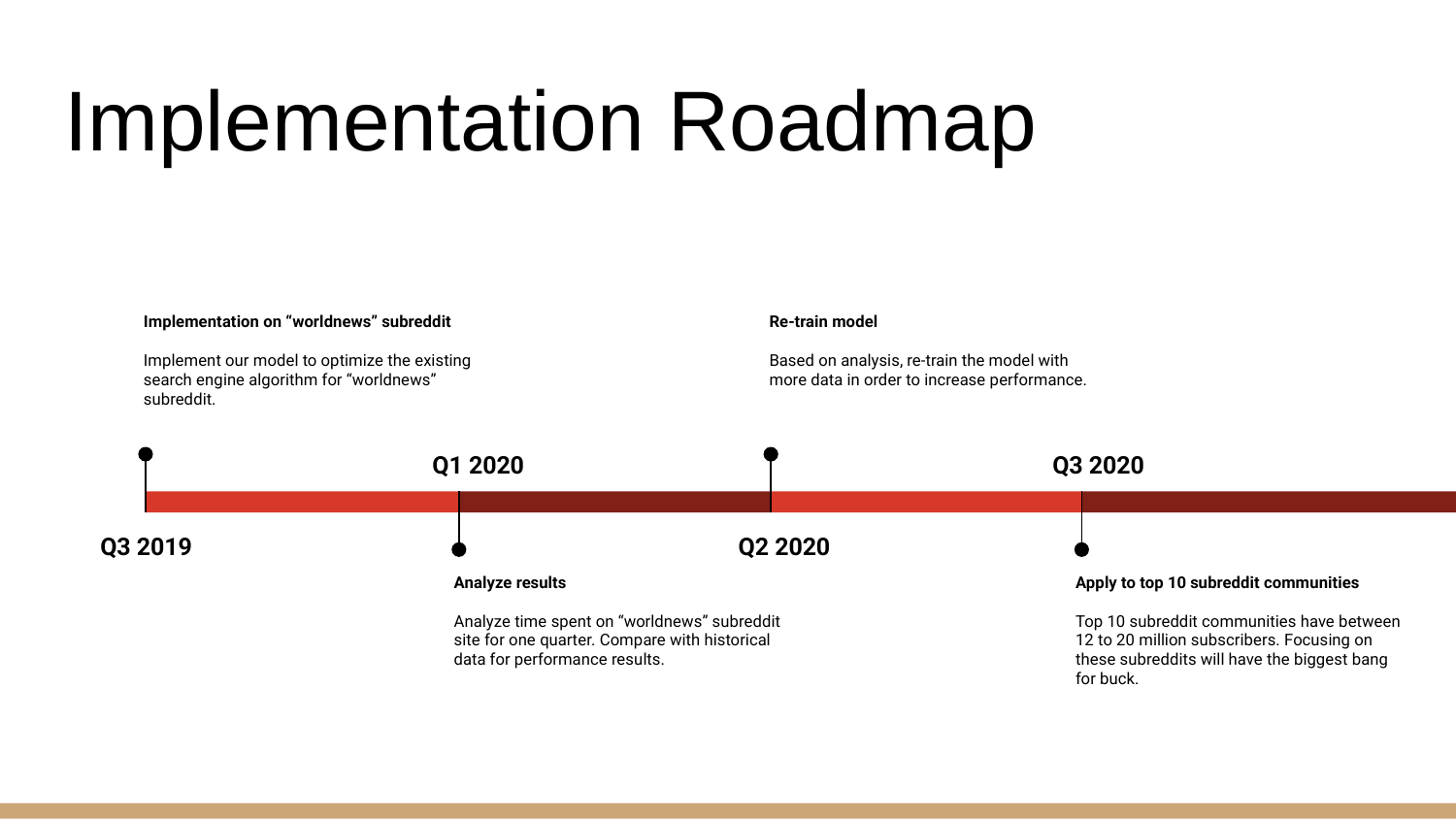

# Implementation Roadmap
Implementation on “worldnews” subreddit

Implement our model to optimize the existing search engine algorithm for “worldnews” subreddit.

Q3 2019

Re-train model

Based on analysis, re-train the model with more data in order to increase performance.

Q2 2020

Q1 2020

Analyze results

Analyze time spent on “worldnews” subreddit site for one quarter. Compare with historical data for performance results.

Q3 2020

Apply to top 10 subreddit communities

Top 10 subreddit communities have between 12 to 20 million subscribers. Focusing on these subreddits will have the biggest bang for buck.